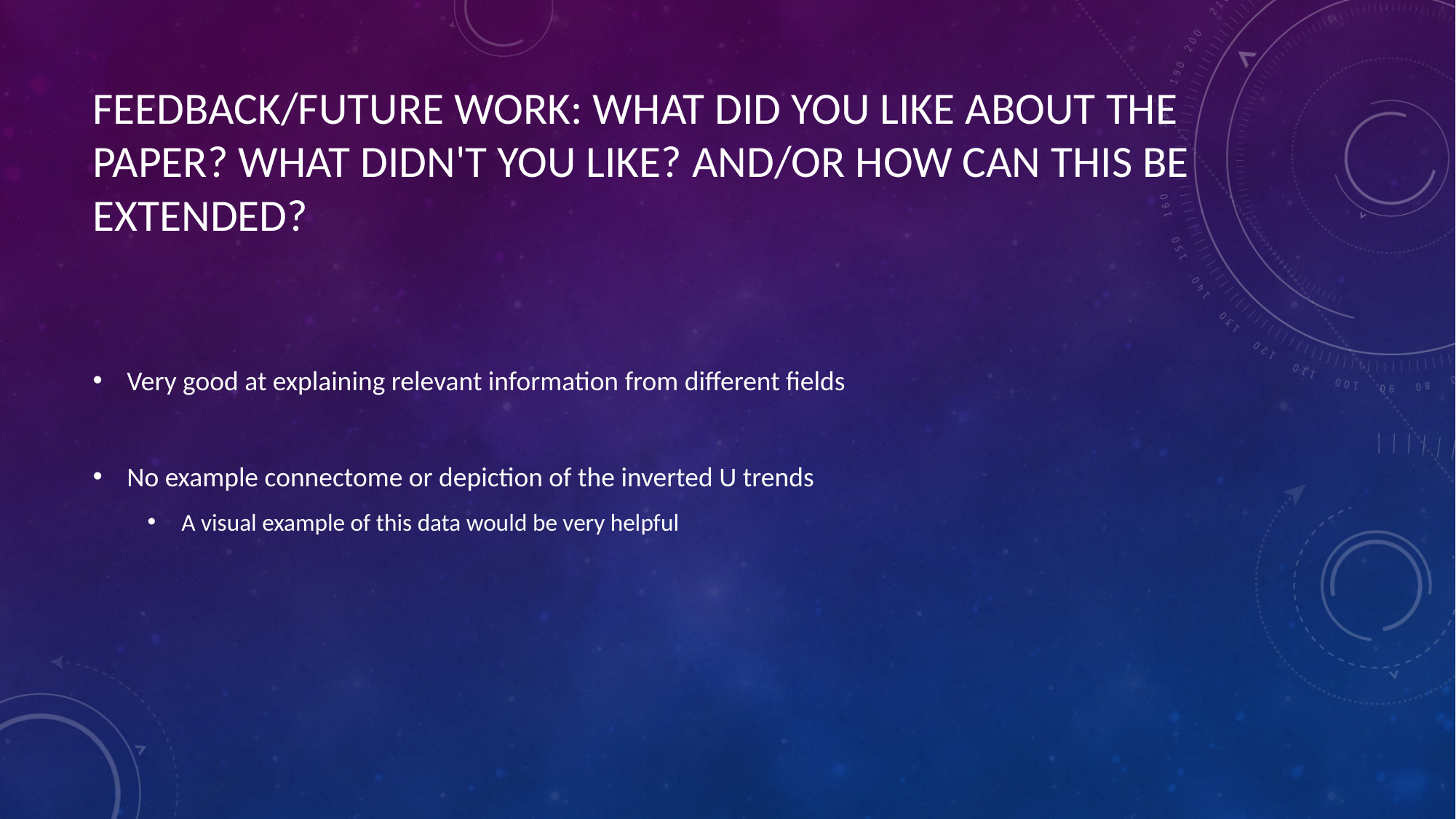

# Feedback/Future Work: What did you like about the paper? What didn't you like? AND/OR how can this be extended?
Very good at explaining relevant information from different fields

No example connectome or depiction of the inverted U trends
A visual example of this data would be very helpful